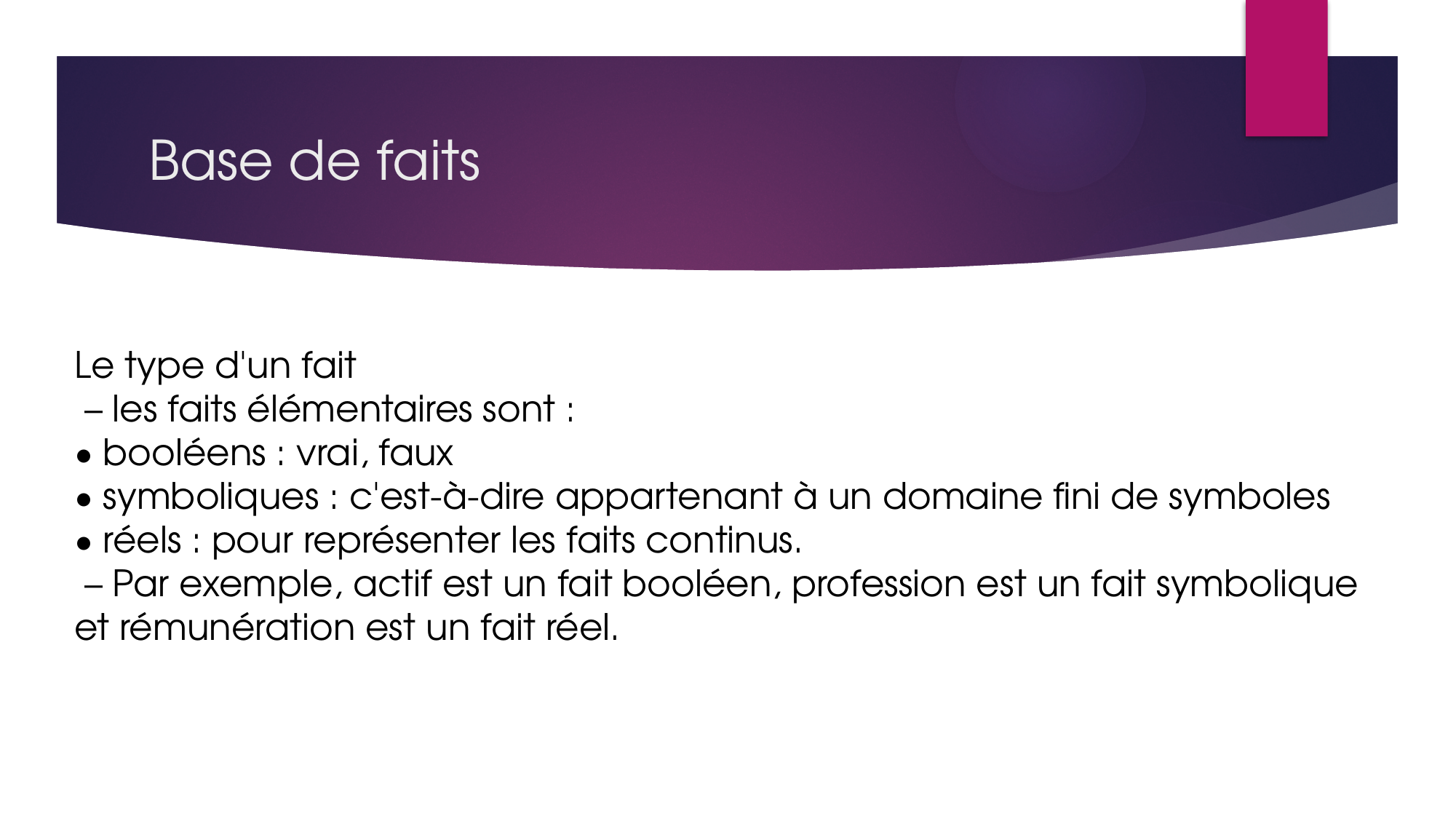

# Base de faits
Le type d'un fait
 – les faits élémentaires sont :
• booléens : vrai, faux
• symboliques : c'est-à-dire appartenant à un domaine fini de symboles
• réels : pour représenter les faits continus.
 – Par exemple, actif est un fait booléen, profession est un fait symbolique et rémunération est un fait réel.